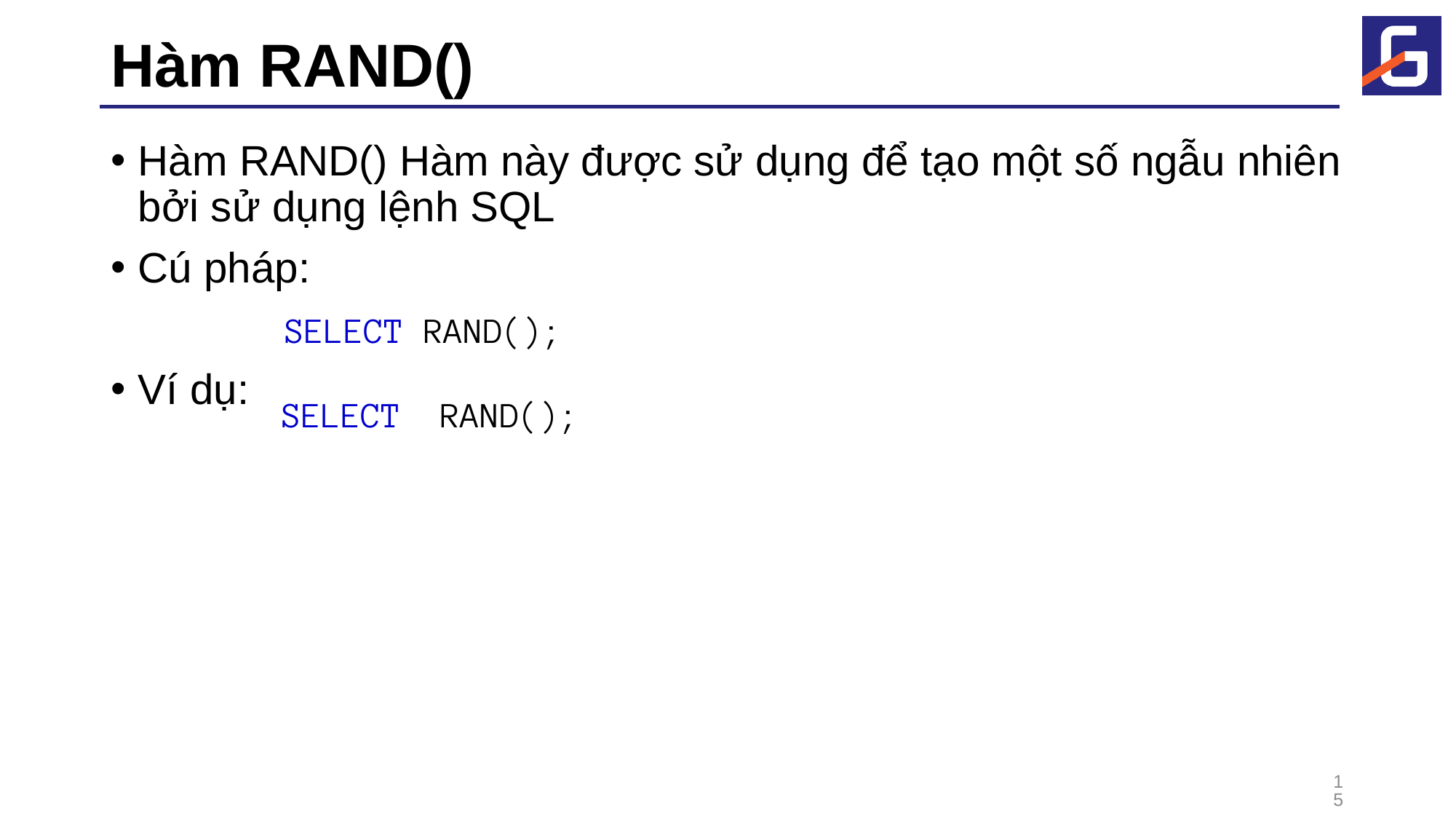

# Hàm RAND()
Hàm RAND() Hàm này được sử dụng để tạo một số ngẫu nhiên bởi sử dụng lệnh SQL
Cú pháp:

Ví dụ:

SELECT RAND();
SELECT  RAND();
15